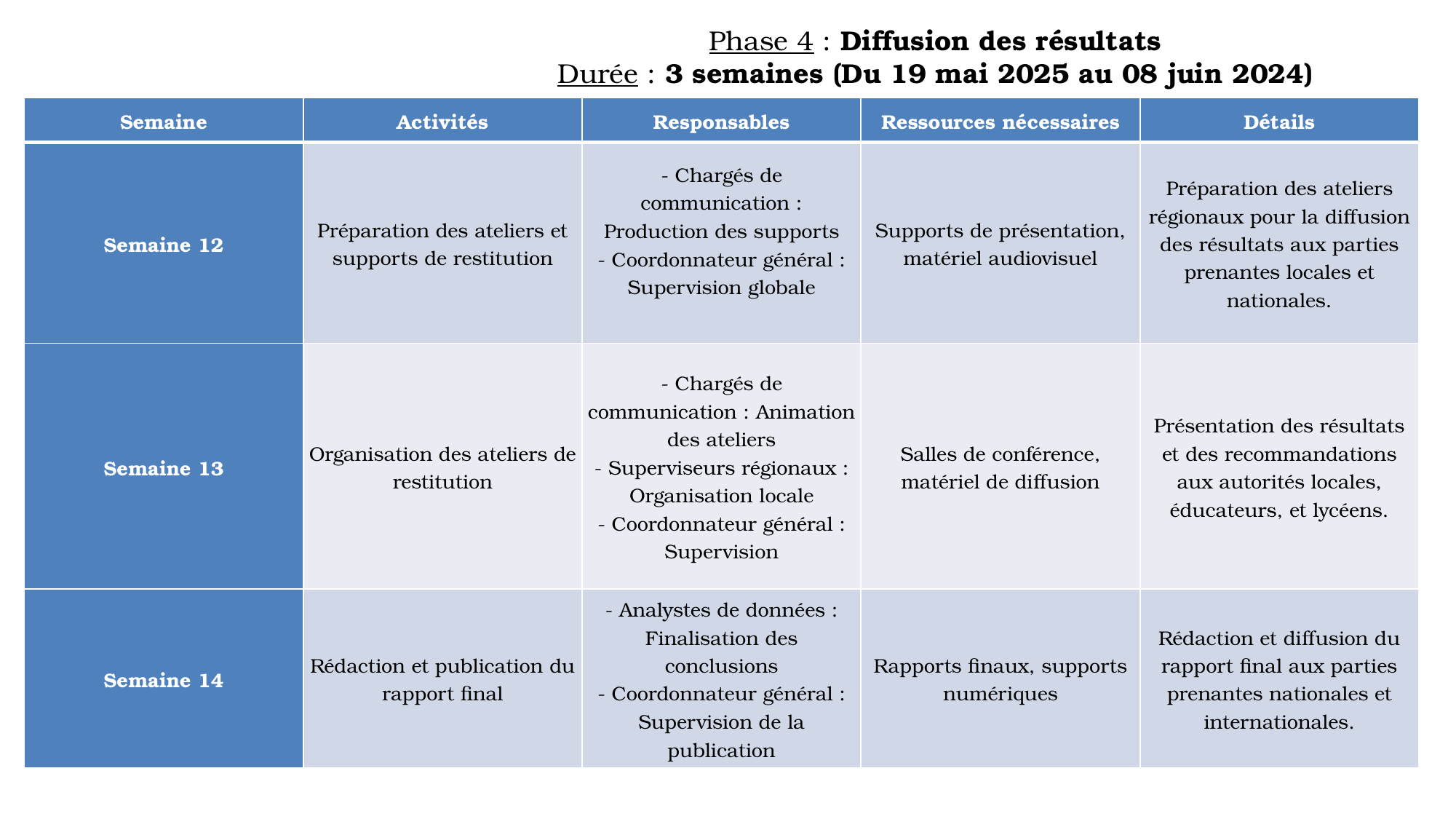

Phase 4 : Diffusion des résultats
Durée : 3 semaines (Du 19 mai 2025 au 08 juin 2024)

| Semaine | Activités | Responsables | Ressources nécessaires | Détails |
| --- | --- | --- | --- | --- |
| Semaine 12 | Préparation des ateliers et supports de restitution | - Chargés de communication : Production des supports - Coordonnateur général : Supervision globale | Supports de présentation, matériel audiovisuel | Préparation des ateliers régionaux pour la diffusion des résultats aux parties prenantes locales et nationales. |
| Semaine 13 | Organisation des ateliers de restitution | - Chargés de communication : Animation des ateliers - Superviseurs régionaux : Organisation locale - Coordonnateur général : Supervision | Salles de conférence, matériel de diffusion | Présentation des résultats et des recommandations aux autorités locales, éducateurs, et lycéens. |
| Semaine 14 | Rédaction et publication du rapport final | - Analystes de données : Finalisation des conclusions - Coordonnateur général : Supervision de la publication | Rapports finaux, supports numériques | Rédaction et diffusion du rapport final aux parties prenantes nationales et internationales. |